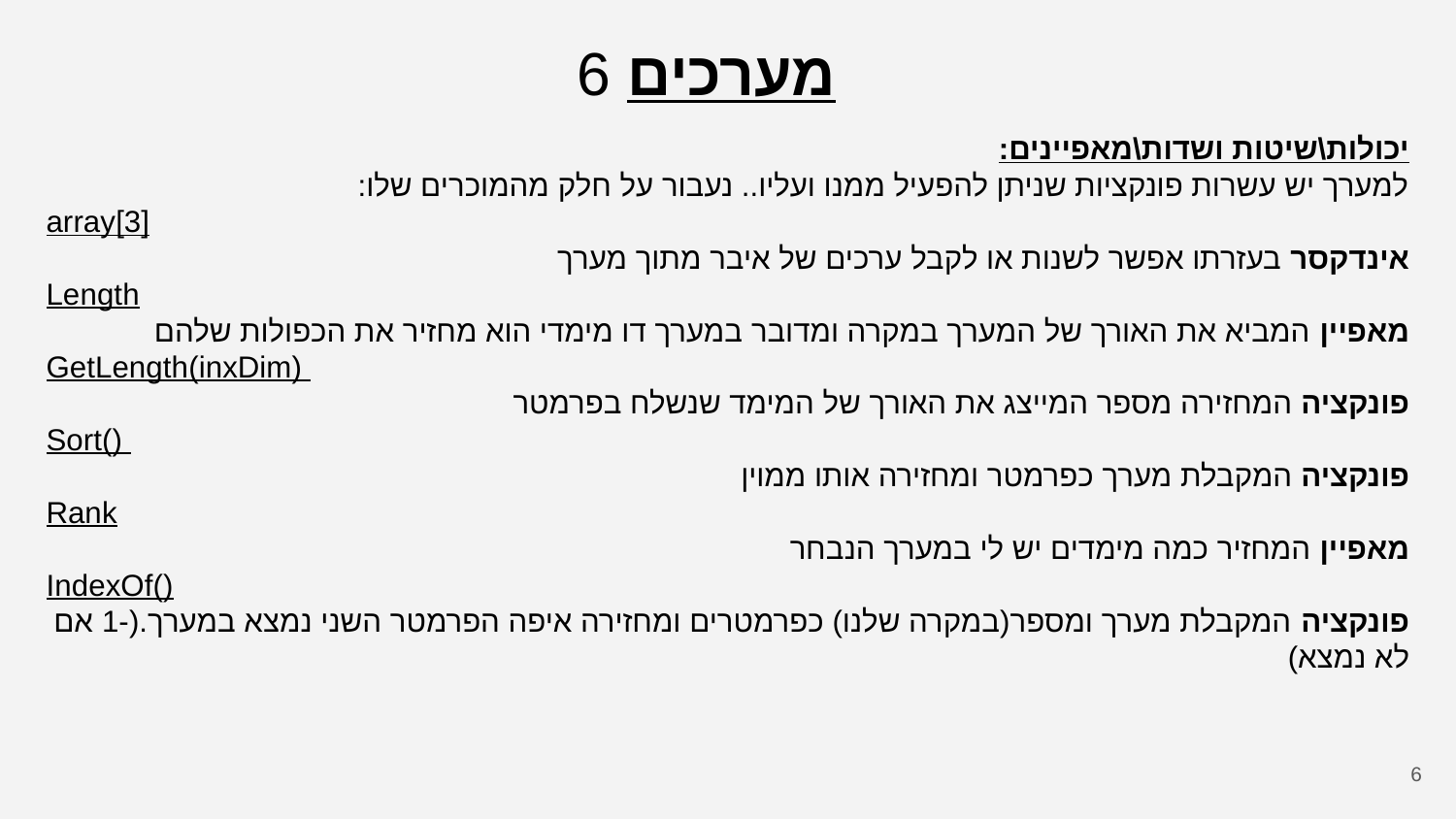

מערכים 6
יכולות\שיטות ושדות\מאפיינים:
למערך יש עשרות פונקציות שניתן להפעיל ממנו ועליו.. נעבור על חלק מהמוכרים שלו:
array[3]
אינדקסר בעזרתו אפשר לשנות או לקבל ערכים של איבר מתוך מערך
Length
מאפיין המביא את האורך של המערך במקרה ומדובר במערך דו מימדי הוא מחזיר את הכפולות שלהם
GetLength(inxDim)
פונקציה המחזירה מספר המייצג את האורך של המימד שנשלח בפרמטר
Sort()
פונקציה המקבלת מערך כפרמטר ומחזירה אותו ממוין
Rank
מאפיין המחזיר כמה מימדים יש לי במערך הנבחר
IndexOf()
פונקציה המקבלת מערך ומספר(במקרה שלנו) כפרמטרים ומחזירה איפה הפרמטר השני נמצא במערך.(-1 אם לא נמצא)

6